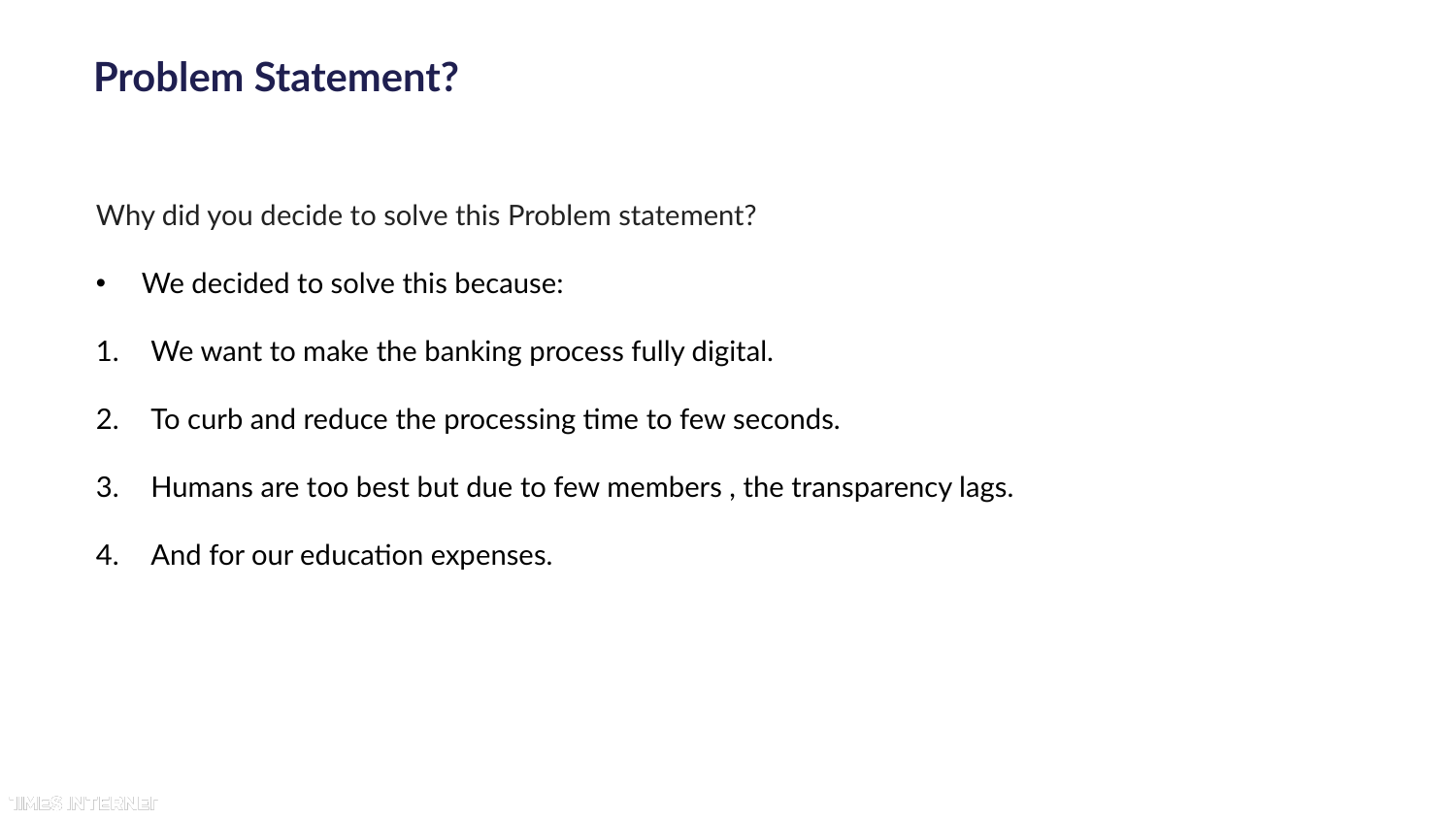

# Problem Statement?
Why did you decide to solve this Problem statement?

We decided to solve this because:

We want to make the banking process fully digital.

To curb and reduce the processing time to few seconds.

Humans are too best but due to few members , the transparency lags.

And for our education expenses.